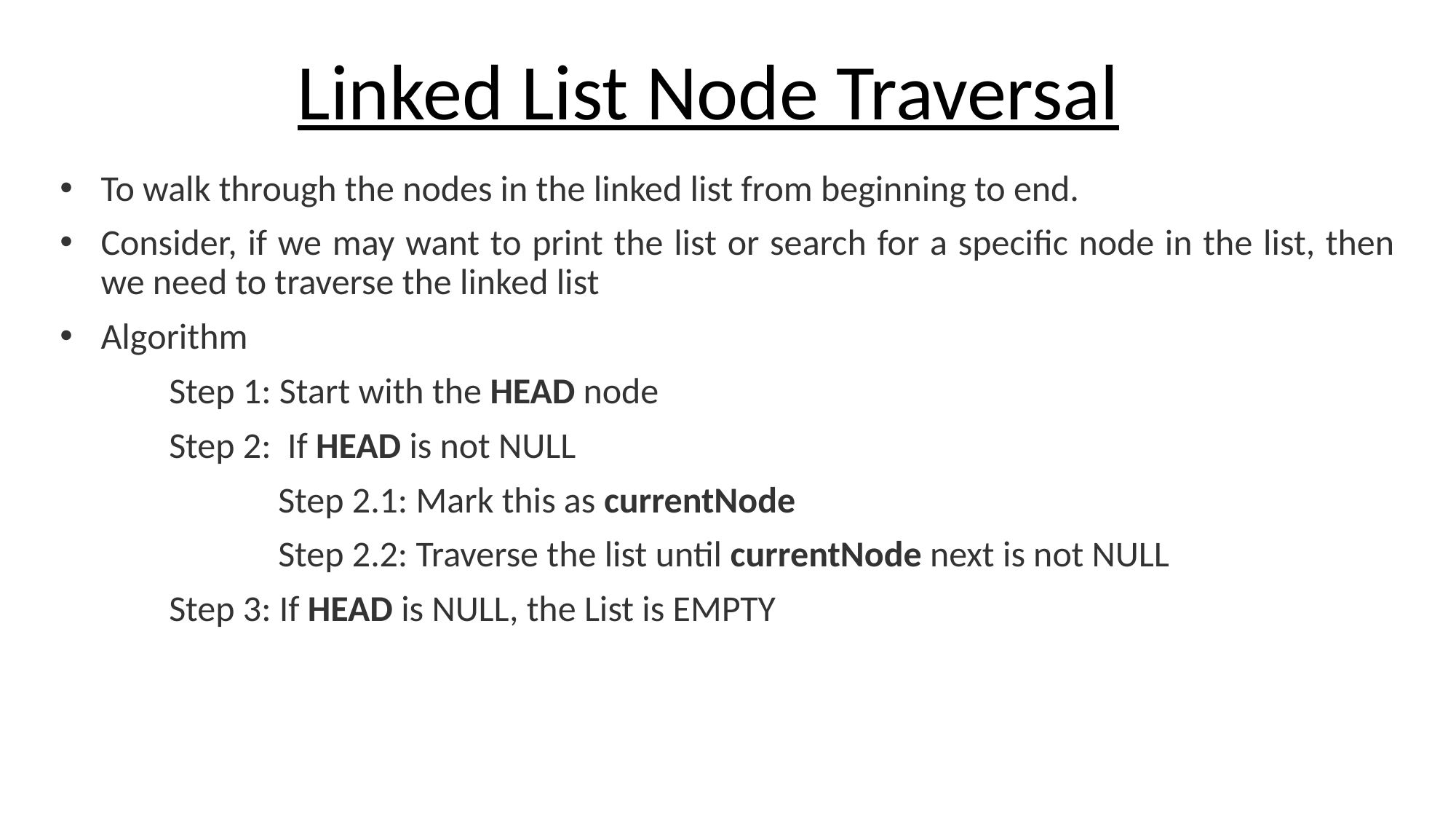

# Linked List Node Traversal
To walk through the nodes in the linked list from beginning to end.
Consider, if we may want to print the list or search for a specific node in the list, then we need to traverse the linked list
Algorithm
	Step 1: Start with the HEAD node
	Step 2:  If HEAD is not NULL
		Step 2.1: Mark this as currentNode
		Step 2.2: Traverse the list until currentNode next is not NULL
	Step 3: If HEAD is NULL, the List is EMPTY